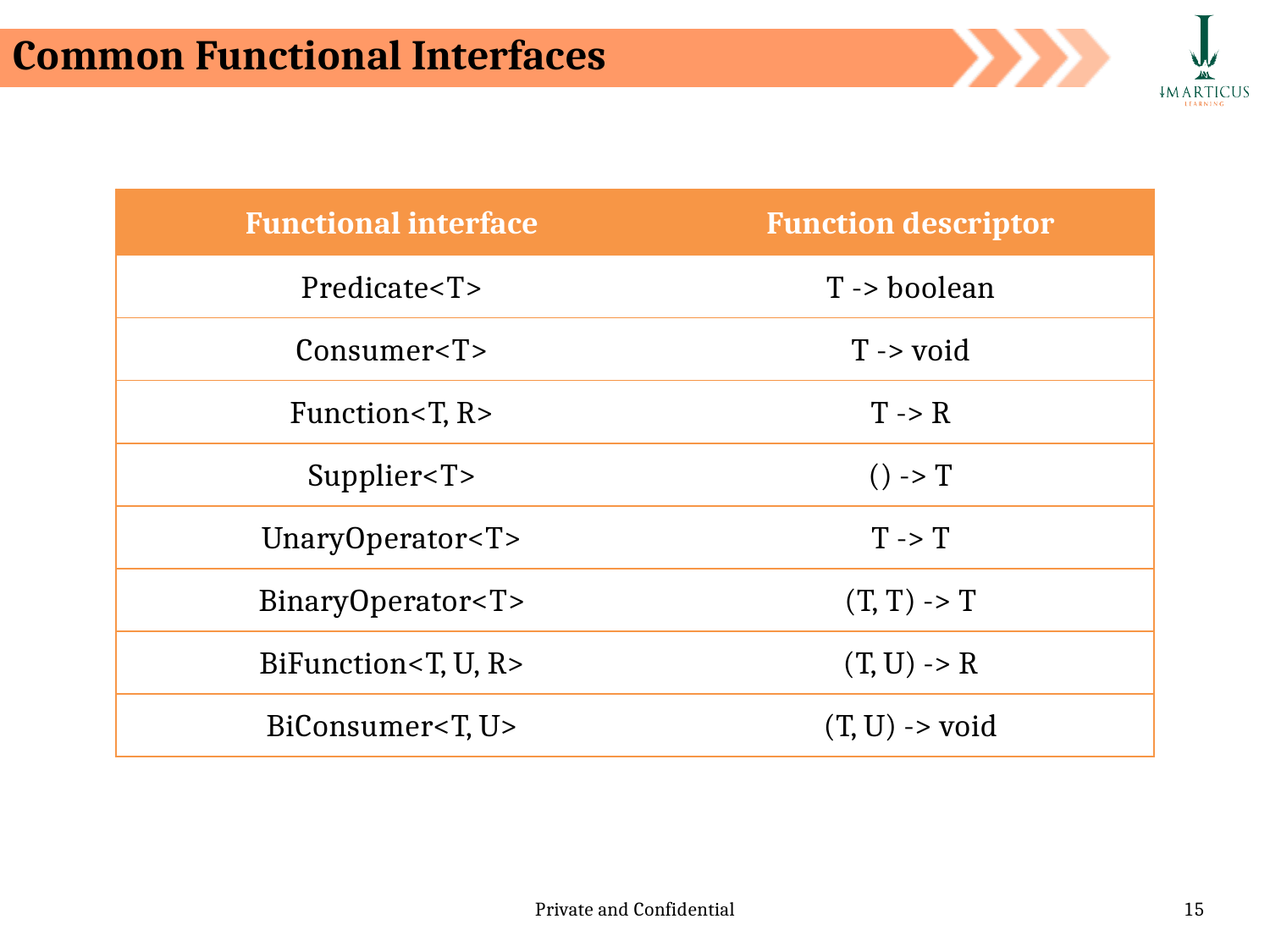

Common Functional Interfaces
| Functional interface | Function descriptor |
| --- | --- |
| Predicate<T> | T -> boolean |
| Consumer<T> | T -> void |
| Function<T, R> | T -> R |
| Supplier<T> | () -> T |
| UnaryOperator<T> | T -> T |
| BinaryOperator<T> | (T, T) -> T |
| BiFunction<T, U, R> | (T, U) -> R |
| BiConsumer<T, U> | (T, U) -> void |